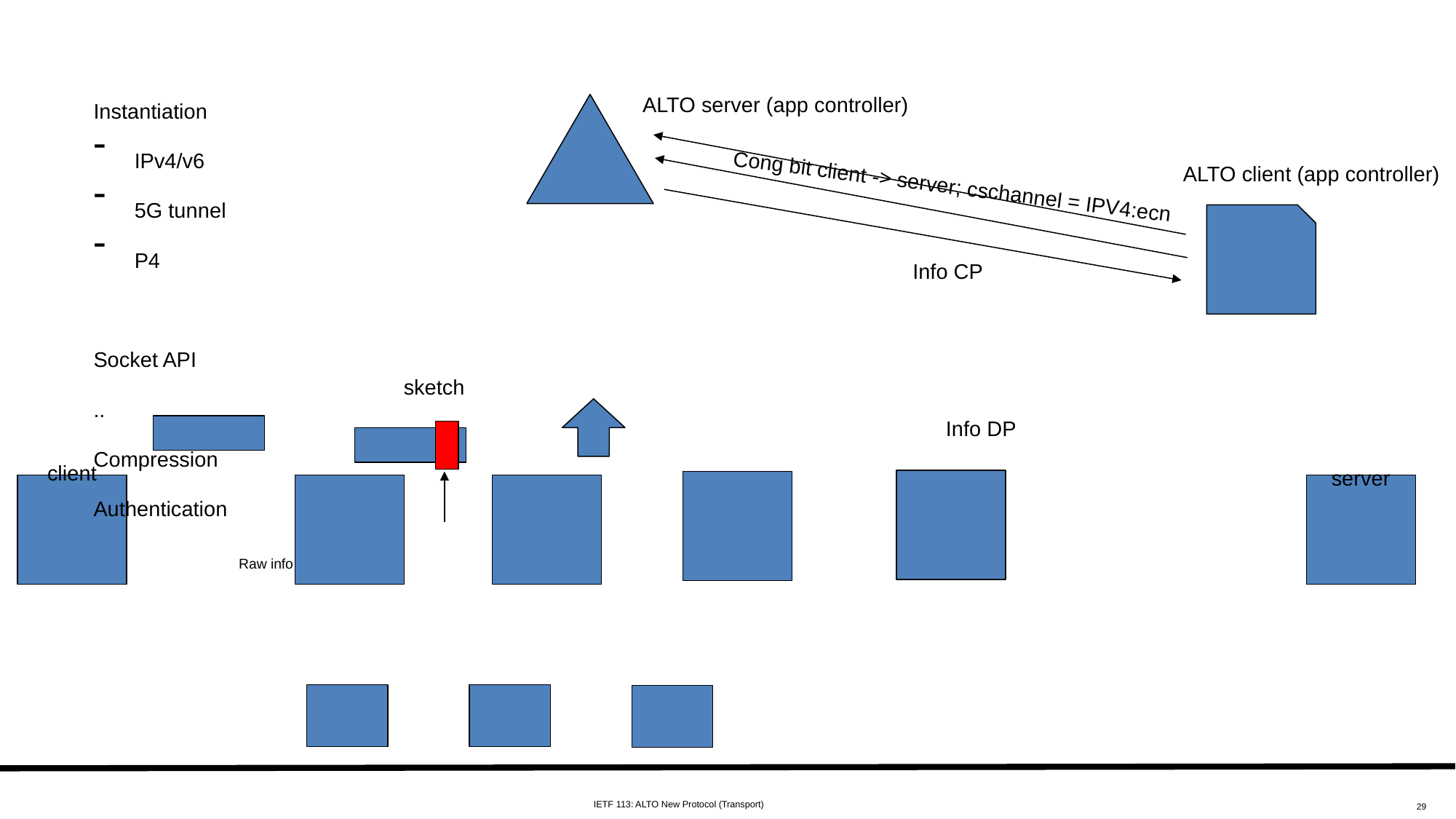

ALTO server (app controller)
Instantiation
IPv4/v6
5G tunnel
P4

Socket API
..
Compression
Authentication

ALTO client (app controller)
Cong bit client -> server; cschannel = IPV4:ecn

Info CP
sketch
Info DP

client
server

Raw info